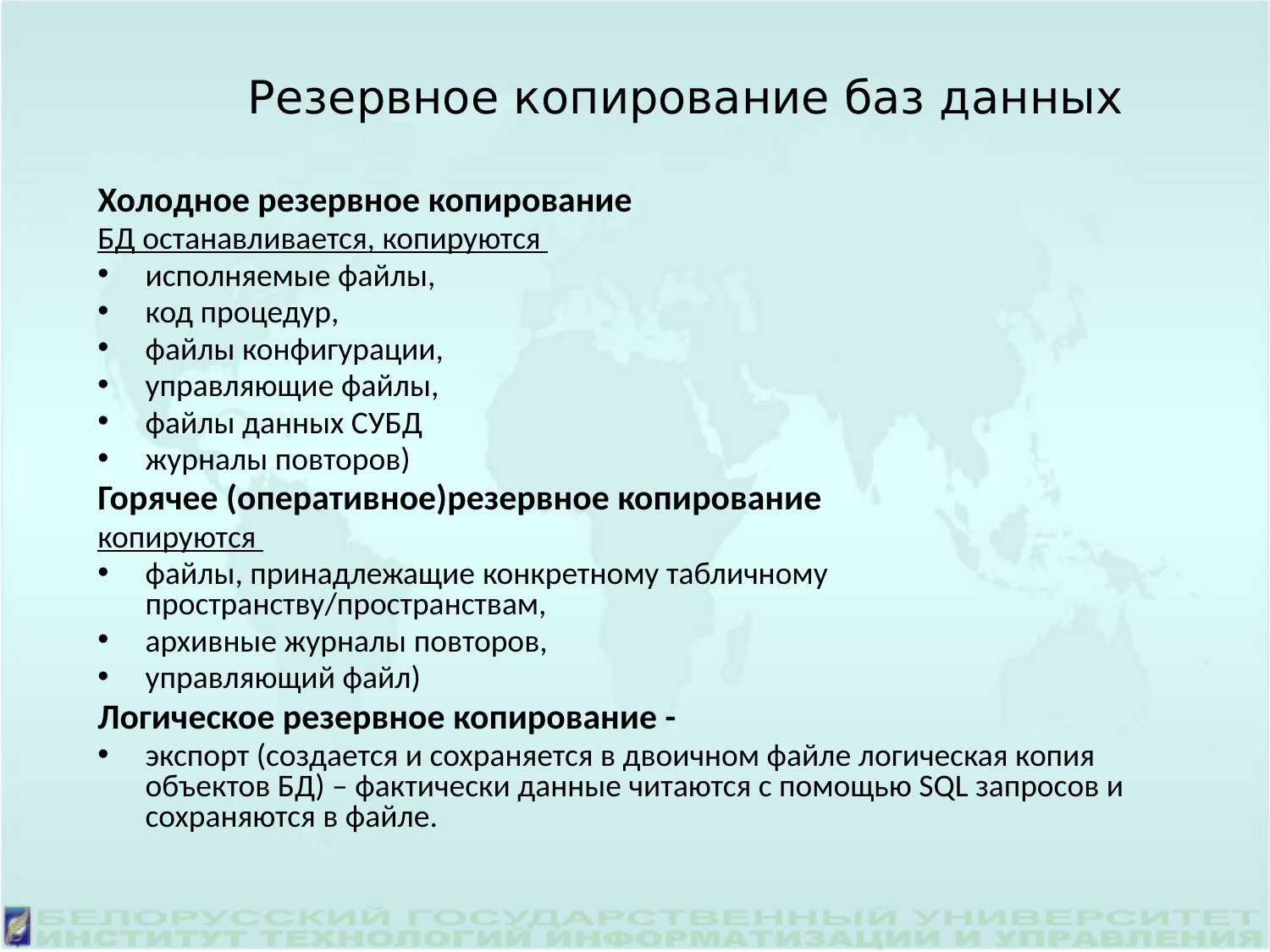

# Резервное копирование баз данных

Холодное резервное копирование
БД останавливается, копируются
исполняемые файлы,
код процедур,
файлы конфигурации,
управляющие файлы,
файлы данных СУБД
журналы повторов)
Горячее (оперативное)резервное копирование
копируются
файлы, принадлежащие конкретному табличному пространству/пространствам,
архивные журналы повторов,
управляющий файл)
Логическое резервное копирование -
экспорт (создается и сохраняется в двоичном файле логическая копия объектов БД) – фактически данные читаются с помощью SQL запросов и сохраняются в файле.